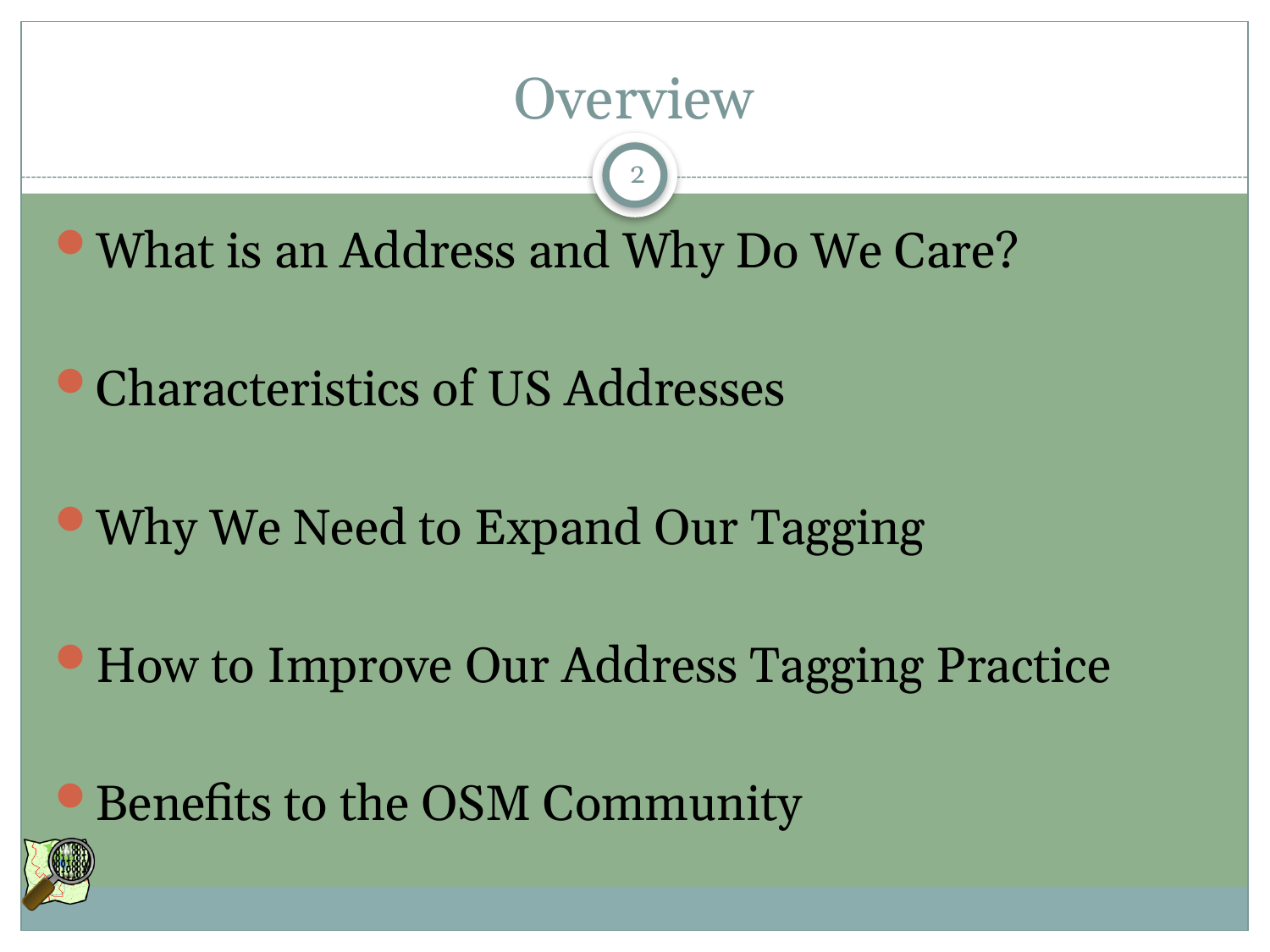

# Overview
2
What is an Address and Why Do We Care?

Characteristics of US Addresses

Why We Need to Expand Our Tagging

How to Improve Our Address Tagging Practice

Benefits to the OSM Community